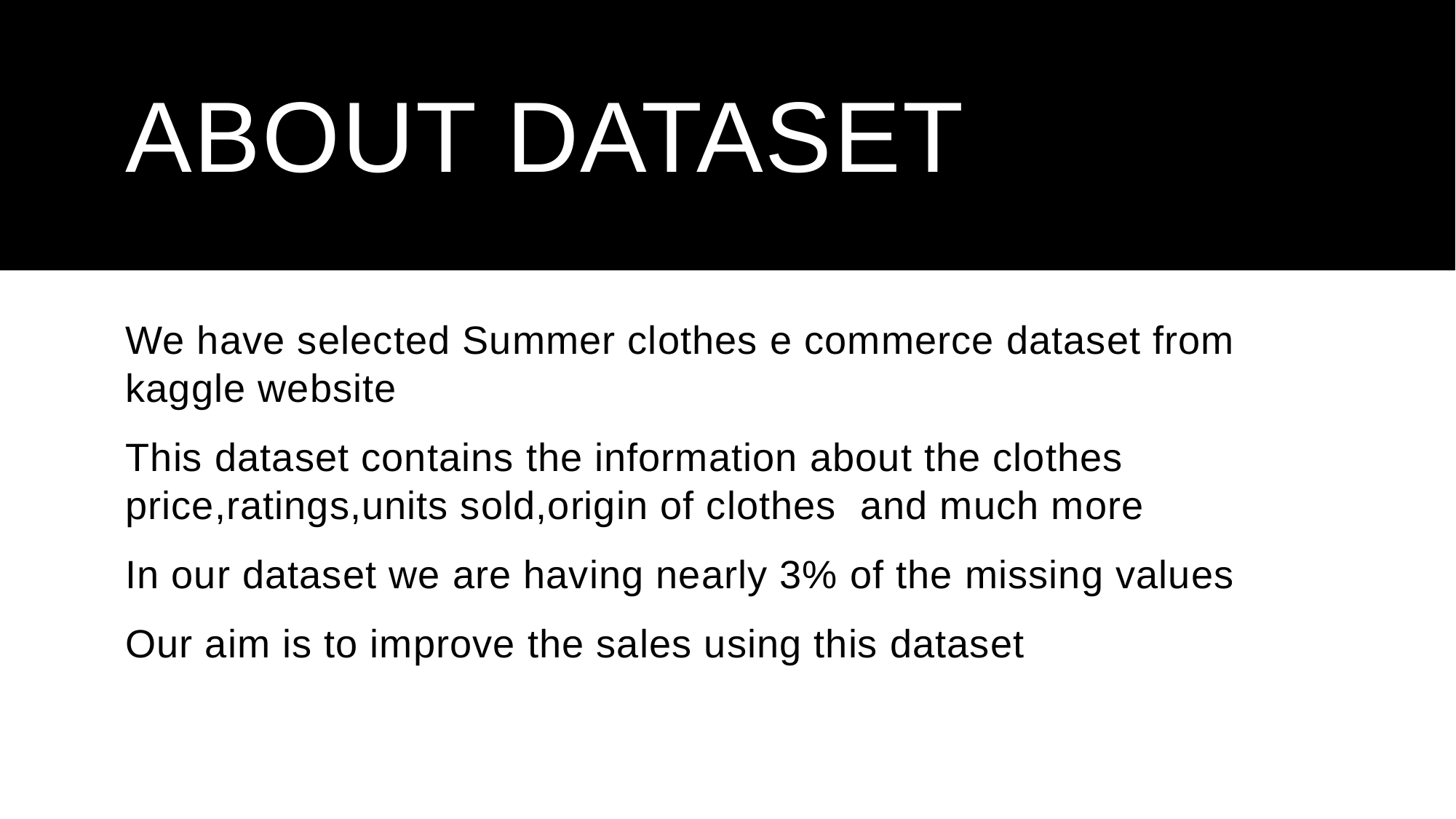

# About Dataset
We have selected Summer clothes e commerce dataset from kaggle website
This dataset contains the information about the clothes price,ratings,units sold,origin of clothes  and much more
In our dataset we are having nearly 3% of the missing values
Our aim is to improve the sales using this dataset